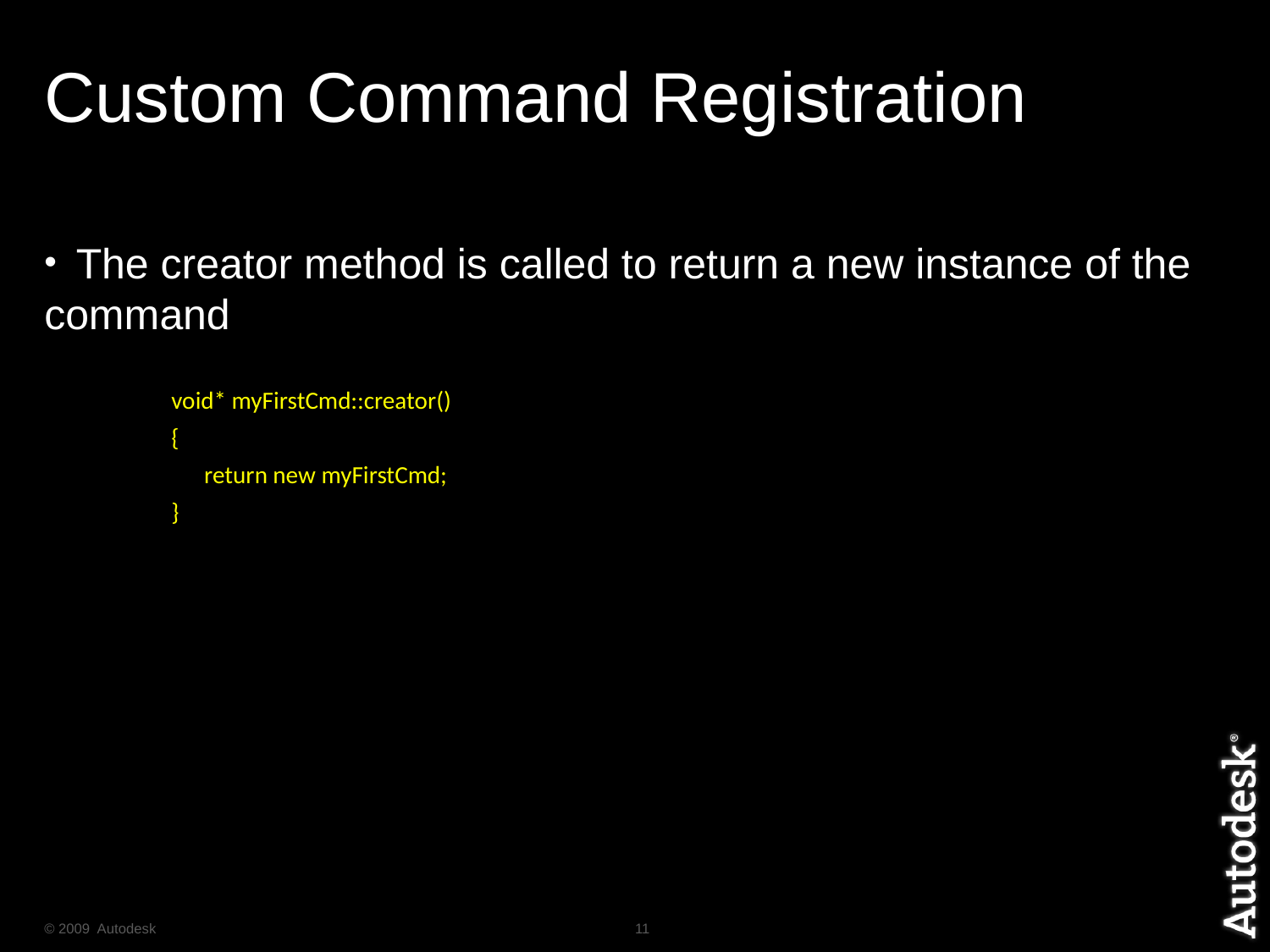

# Custom Command Registration

  The creator method is called to return a new instance of the command

       	void* myFirstCmd::creator()
       	{
         	      return new myFirstCmd;
       	}